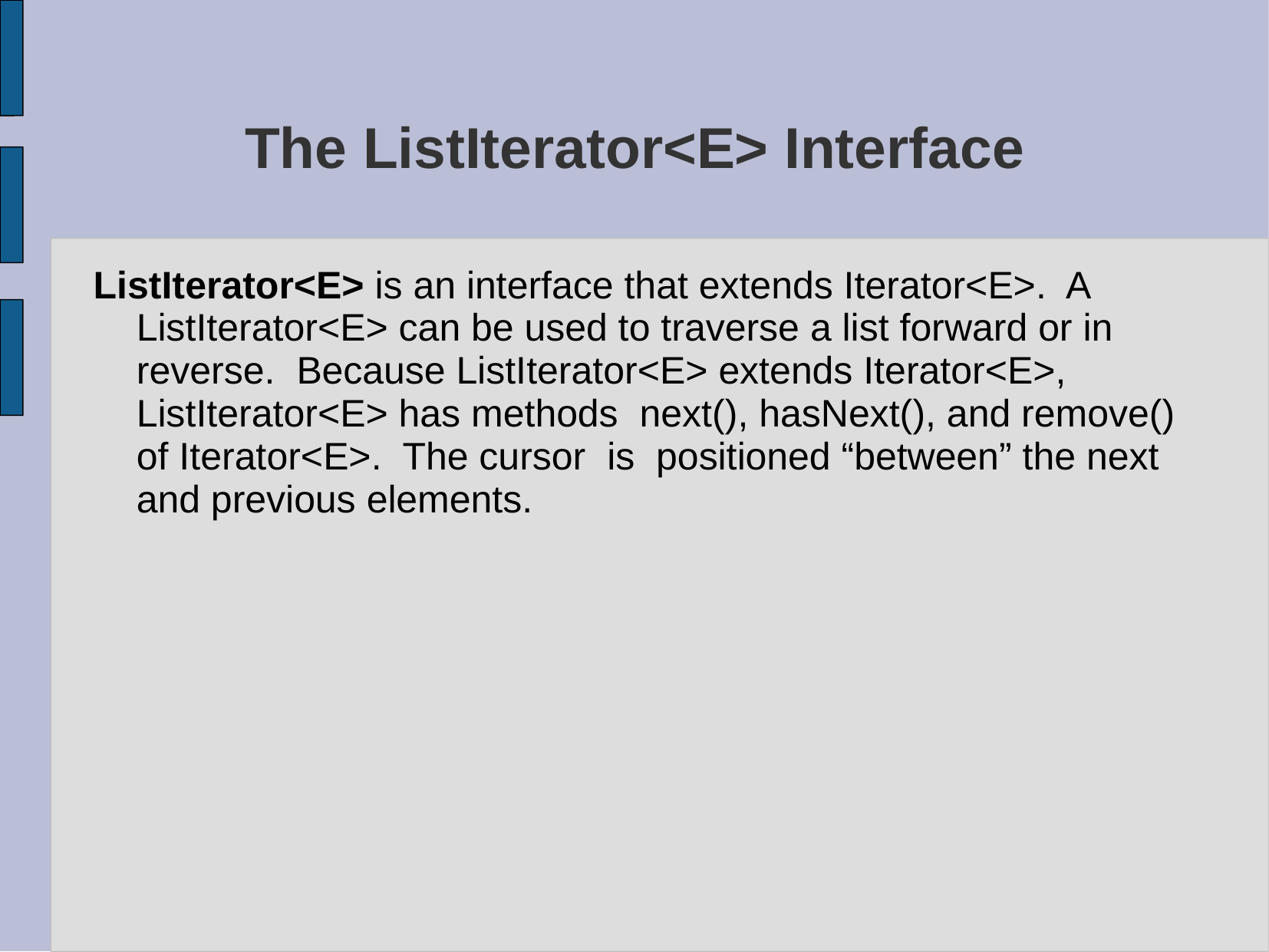

# The ListIterator<E> Interface
ListIterator<E> is an interface that extends Iterator<E>.  A ListIterator<E> can be used to traverse a list forward or in reverse.  Because ListIterator<E> extends Iterator<E>, ListIterator<E> has methods  next(), hasNext(), and remove() of Iterator<E>.  The cursor  is  positioned “between” the next and previous elements.